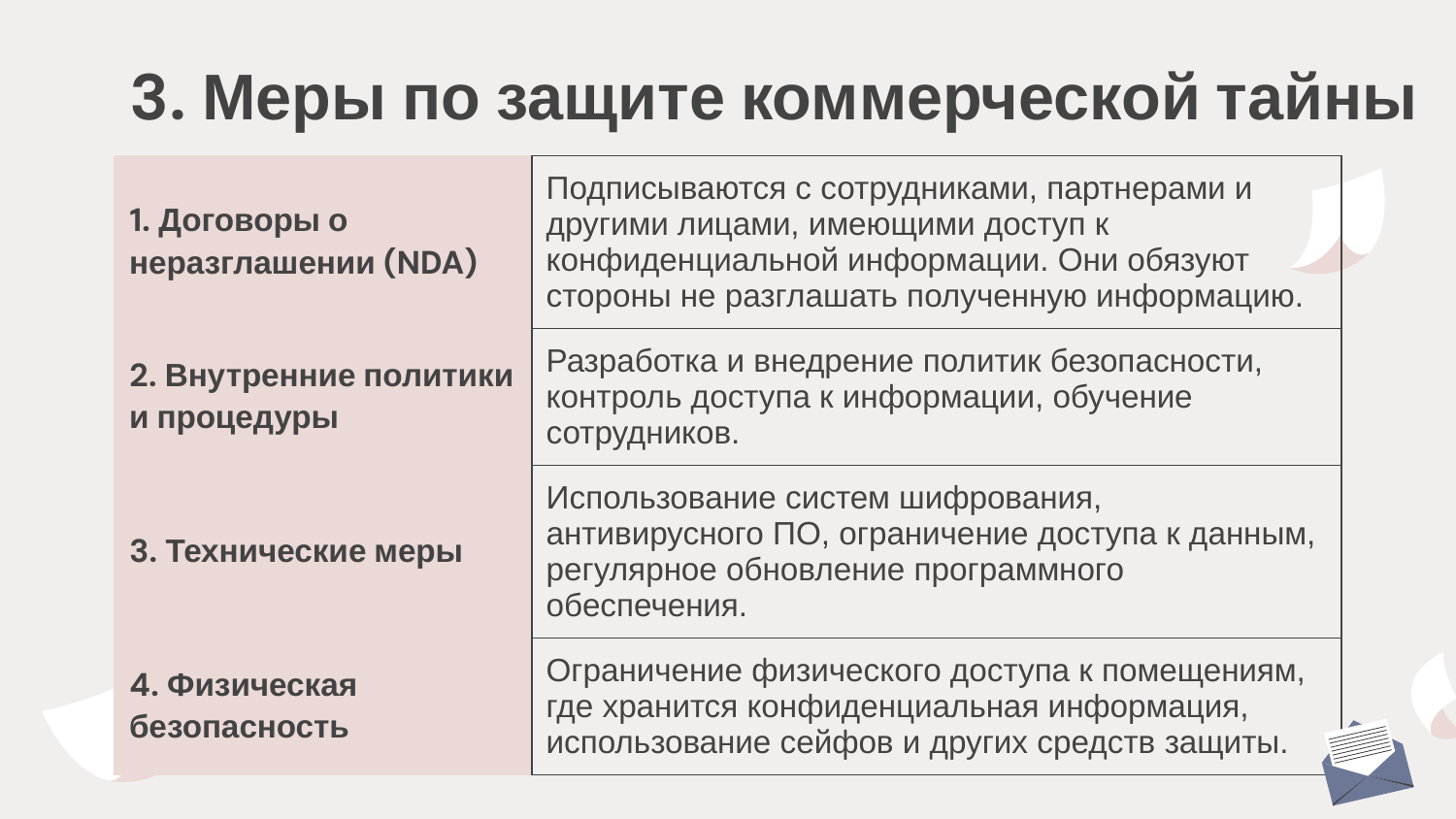

# 3. Меры по защите коммерческой тайны
| 1. Договоры о неразглашении (NDA) | Подписываются с сотрудниками, партнерами и другими лицами, имеющими доступ к конфиденциальной информации. Они обязуют стороны не разглашать полученную информацию. |
| --- | --- |
| 2. Внутренние политики и процедуры | Разработка и внедрение политик безопасности, контроль доступа к информации, обучение сотрудников. |
| 3. Технические меры | Использование систем шифрования, антивирусного ПО, ограничение доступа к данным, регулярное обновление программного обеспечения. |
| 4. Физическая безопасность | Ограничение физического доступа к помещениям, где хранится конфиденциальная информация, использование сейфов и других средств защиты. |